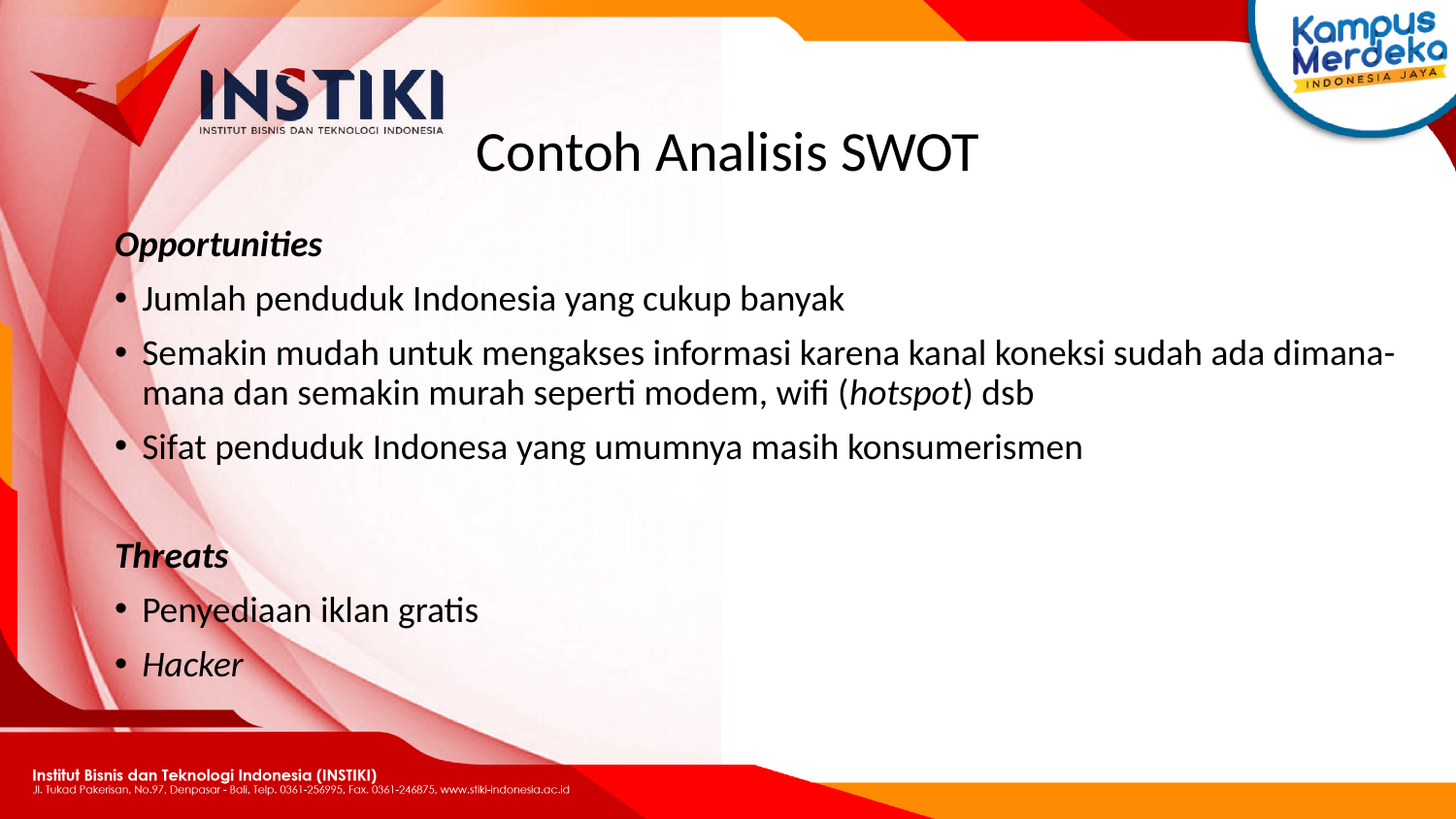

# Contoh Analisis SWOT
Opportunities
Jumlah penduduk Indonesia yang cukup banyak
Semakin mudah untuk mengakses informasi karena kanal koneksi sudah ada dimana-mana dan semakin murah seperti modem, wifi (hotspot) dsb
Sifat penduduk Indonesa yang umumnya masih konsumerismen

Threats
Penyediaan iklan gratis
Hacker